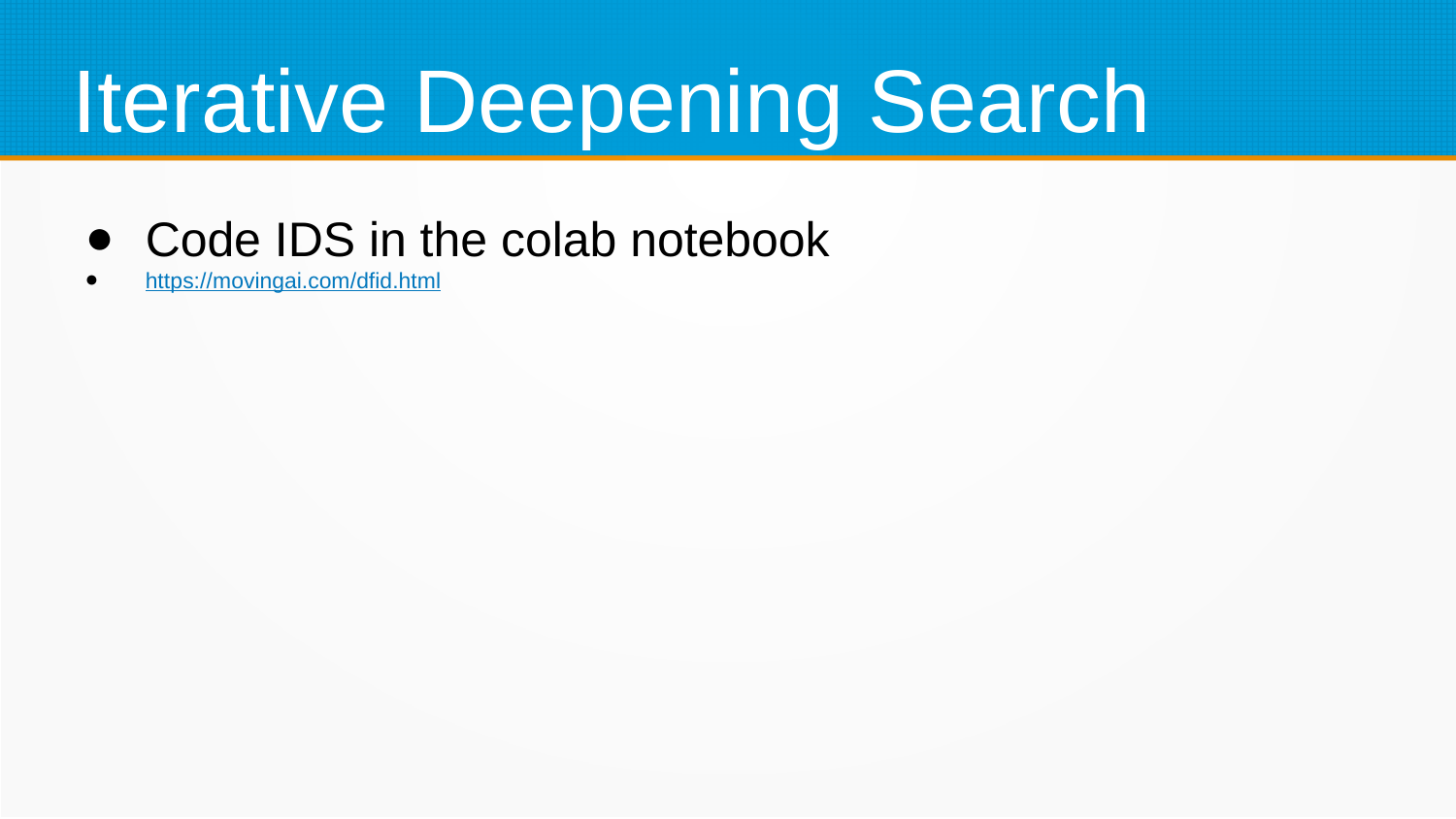

Iterative Deepening Search
Code IDS in the colab notebook
https://movingai.com/dfid.html